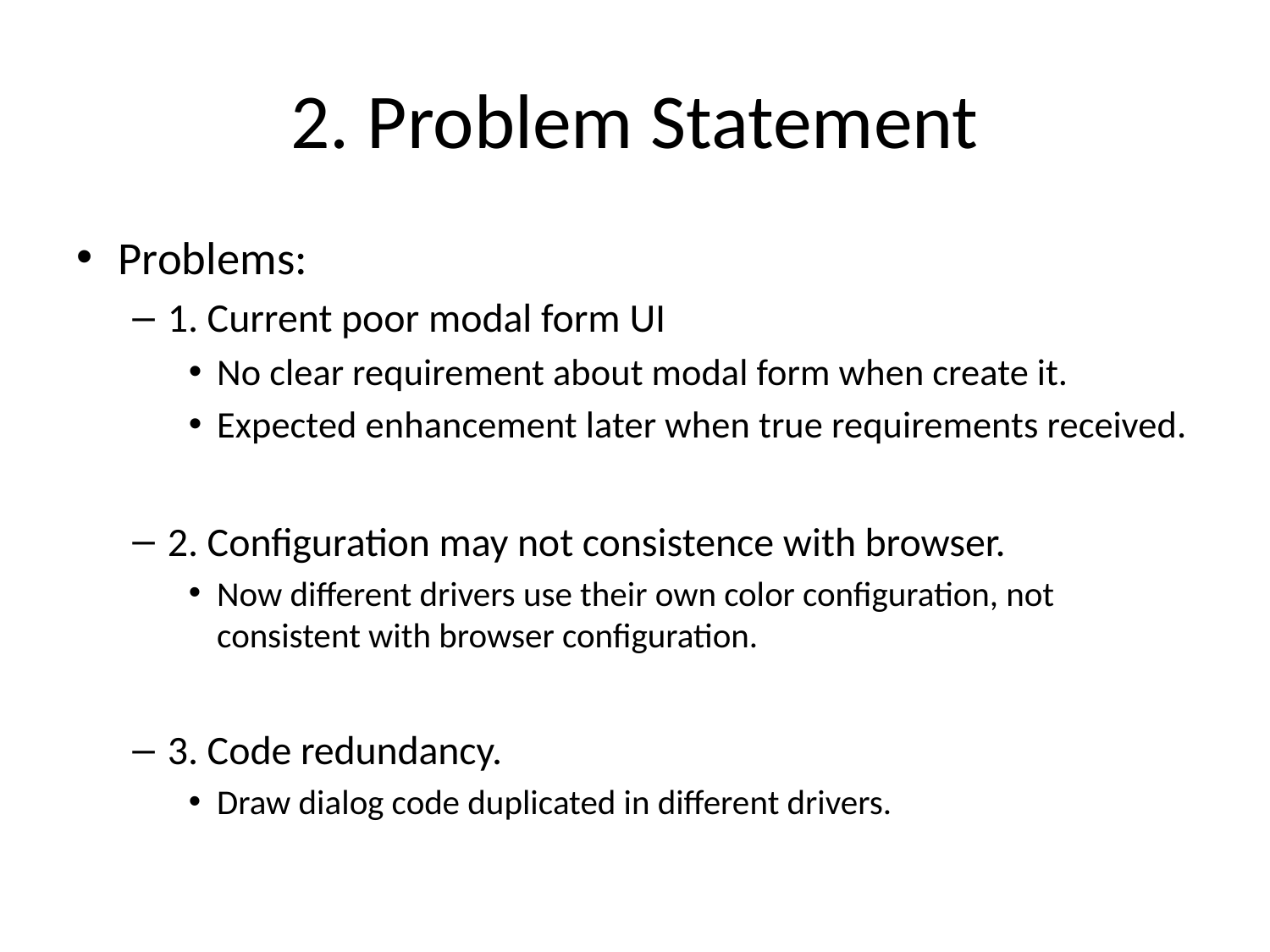

# 2. Problem Statement
Problems:
1. Current poor modal form UI
No clear requirement about modal form when create it.
Expected enhancement later when true requirements received.

2. Configuration may not consistence with browser.
Now different drivers use their own color configuration, not consistent with browser configuration.

3. Code redundancy.
Draw dialog code duplicated in different drivers.